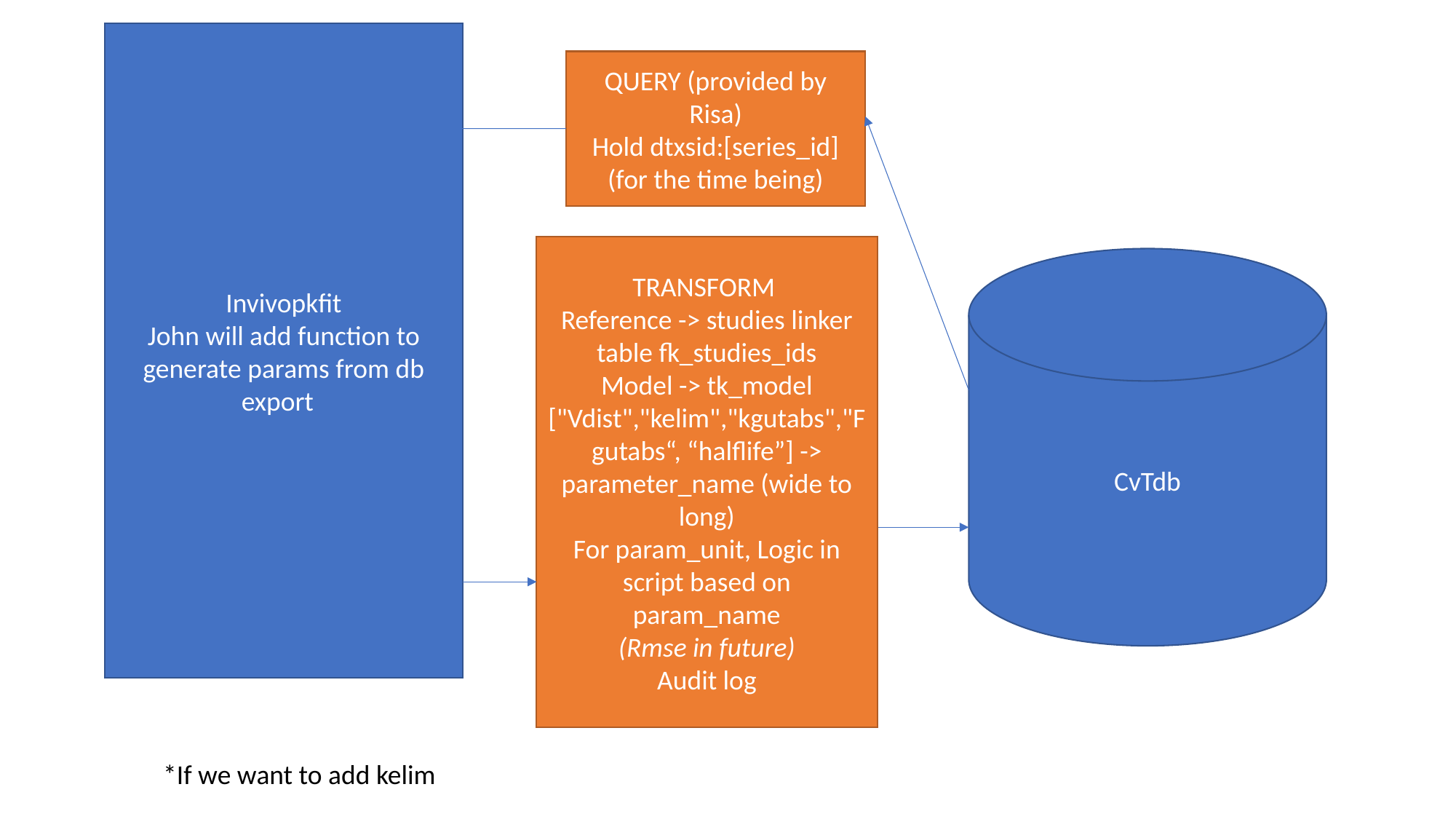

Invivopkfit
John will add function to generate params from db export
QUERY (provided by Risa)
Hold dtxsid:[series_id] (for the time being)
TRANSFORM
Reference -> studies linker table fk_studies_ids
Model -> tk_model
["Vdist","kelim","kgutabs","Fgutabs“, “halflife”] -> parameter_name (wide to long)
For param_unit, Logic in script based on param_name
(Rmse in future)
Audit log
CvTdb
*If we want to add kelim